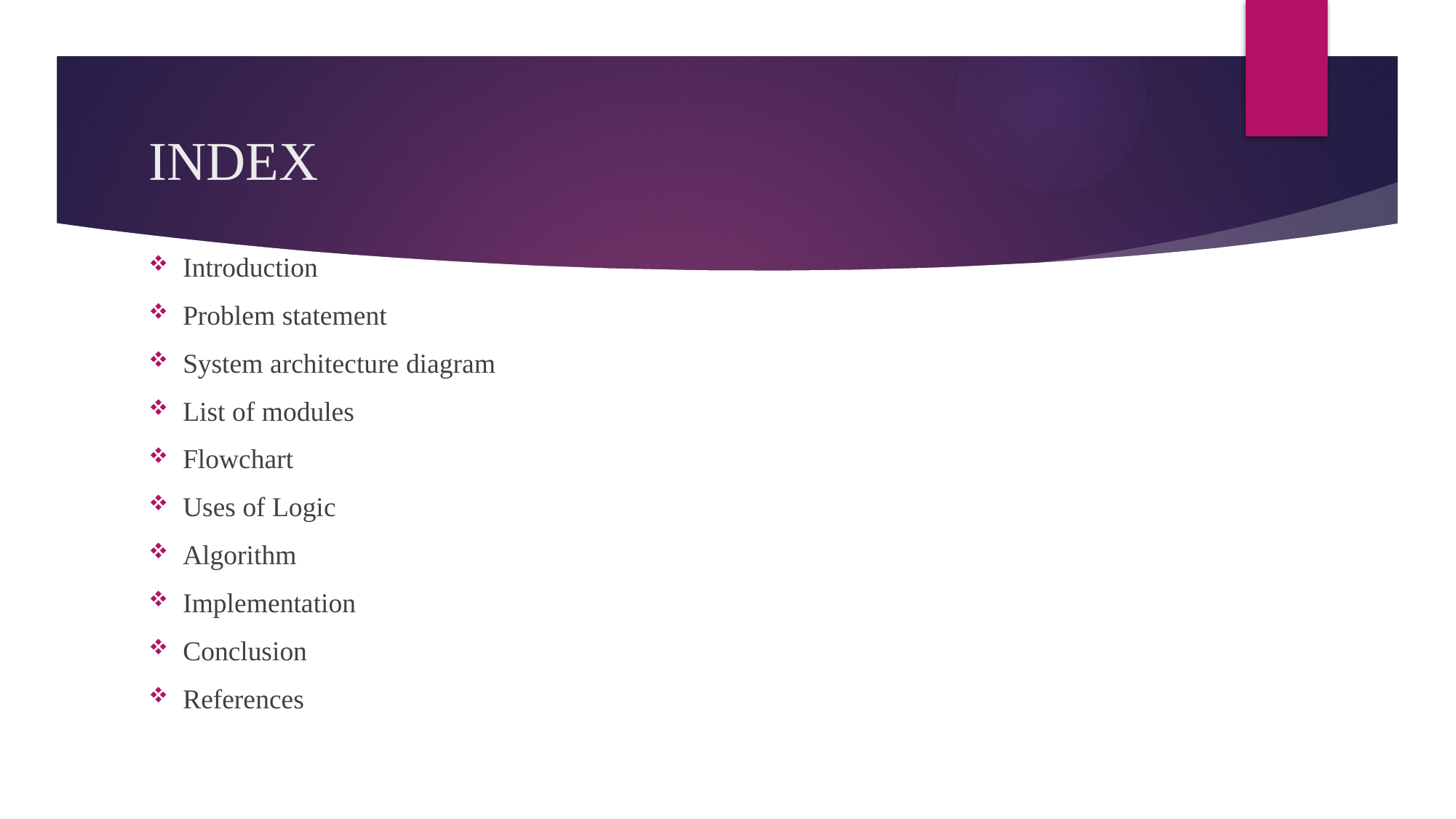

# INDEX
Introduction
Problem statement
System architecture diagram
List of modules
Flowchart
Uses of Logic
Algorithm
Implementation
Conclusion
References